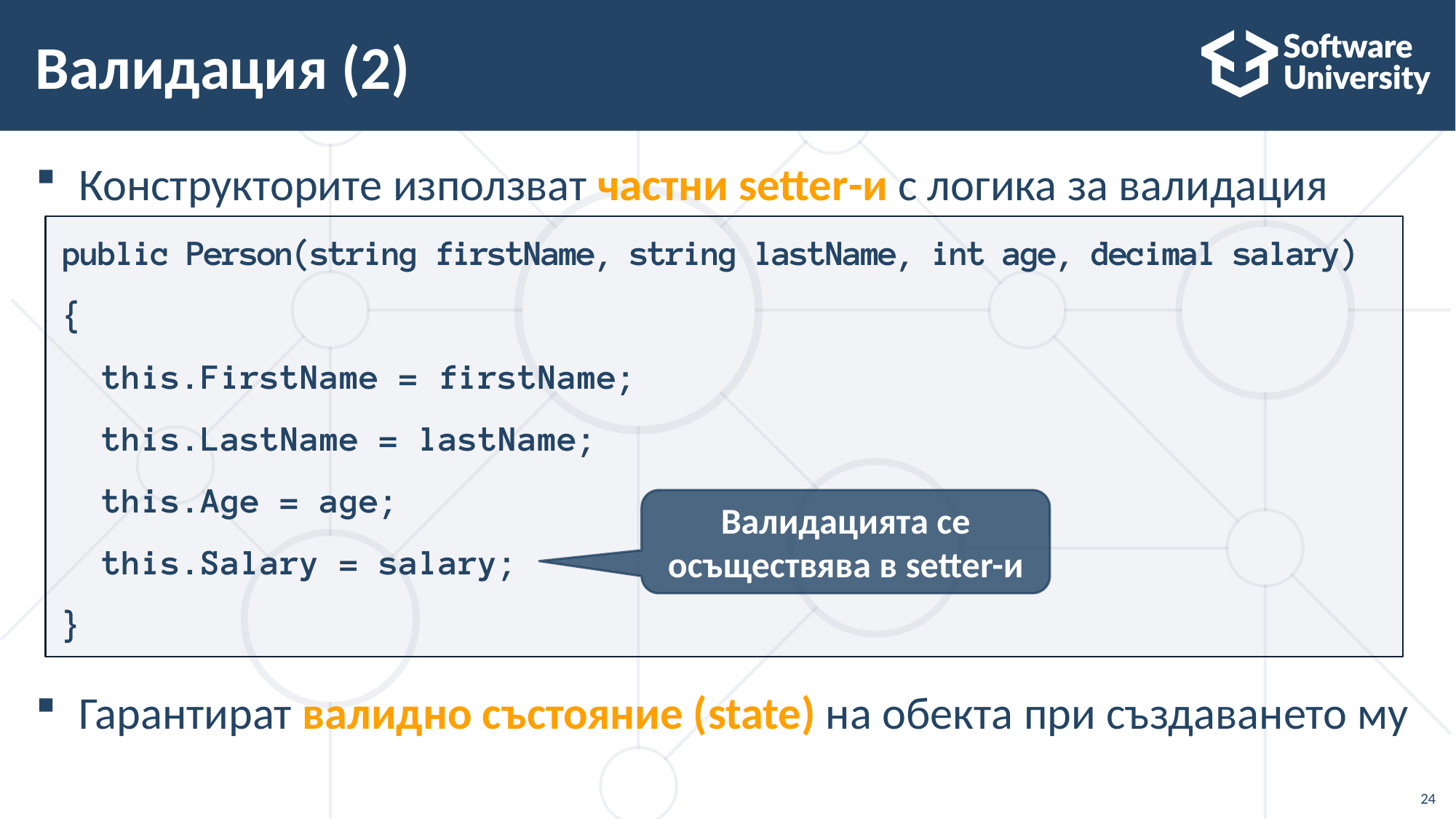

# Валидация (2)
Конструкторите използват частни setter-и с логика за валидация

Гарантират валидно състояние (state) на обекта при създаването му
public Person(string firstName, string lastName, int age, decimal salary)
{
  this.FirstName = firstName;
  this.LastName = lastName;
  this.Age = age;
  this.Salary = salary;
}
Валидацията се осъществява в setter-и
24